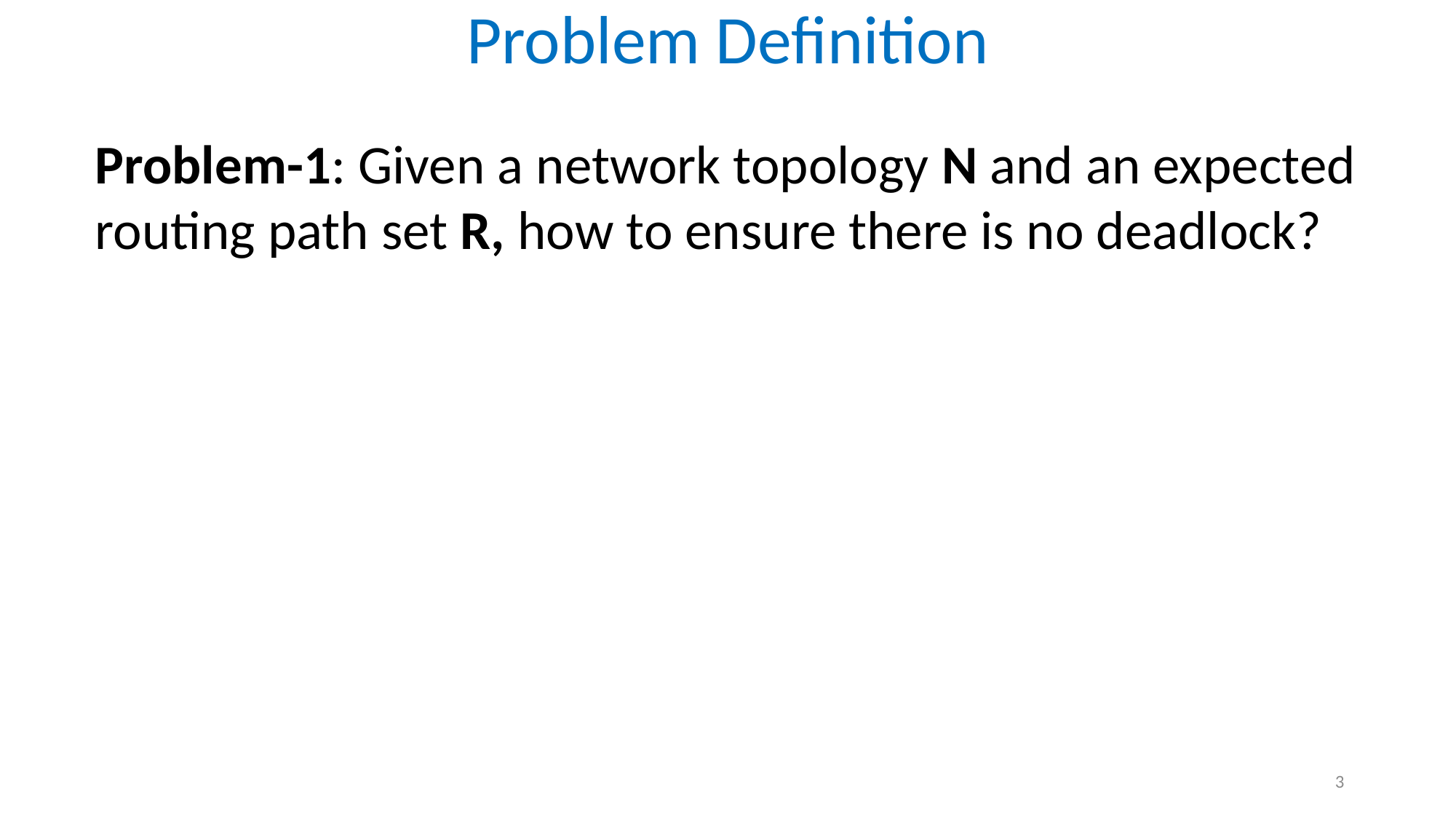

Problem Definition
Problem-1: Given a network topology N and an expected routing path set R, how to ensure there is no deadlock?
3